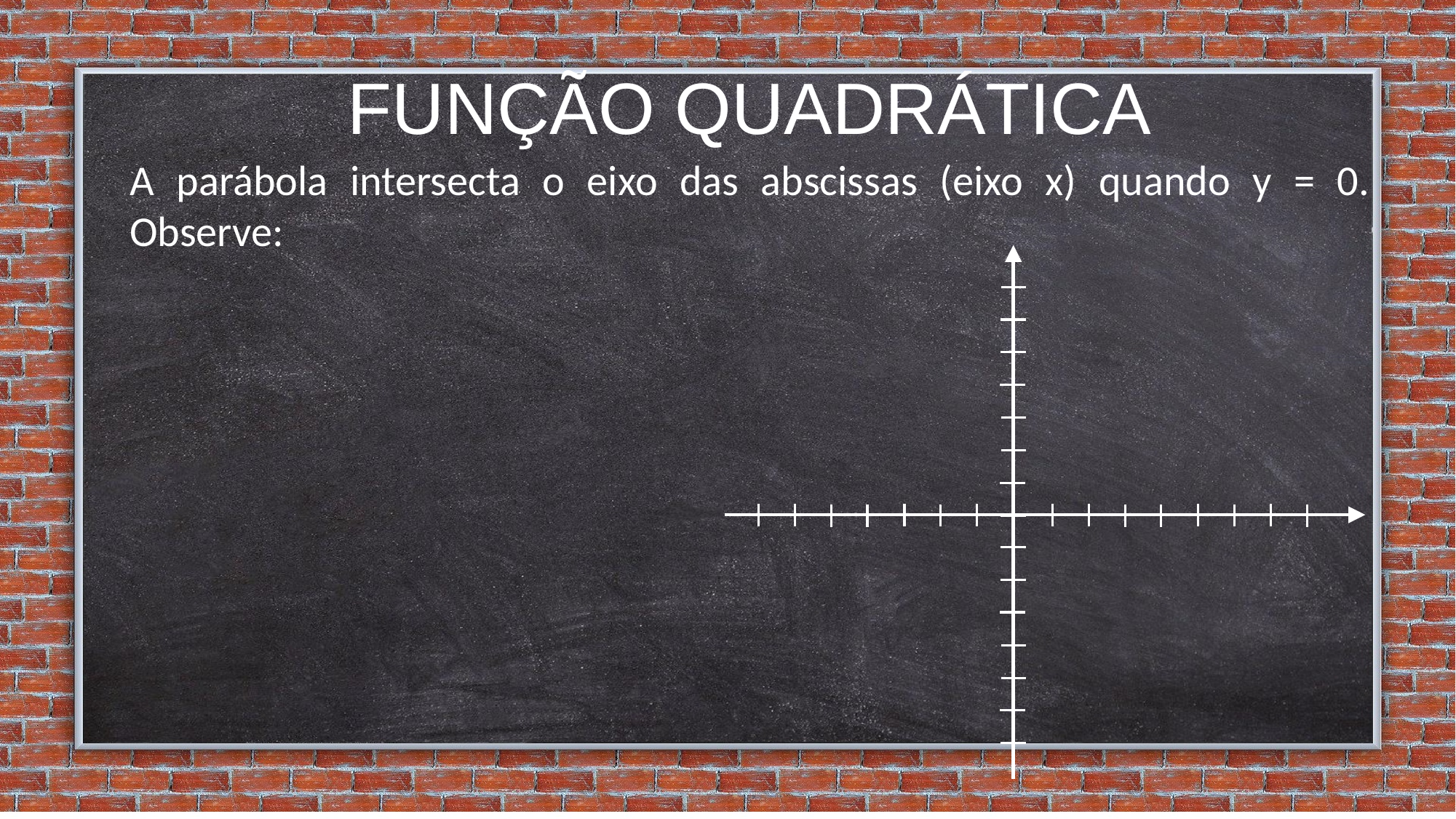

FUNÇÃO QUADRÁTICA

A parábola intersecta o eixo das abscissas (eixo x) quando y = 0. Observe: